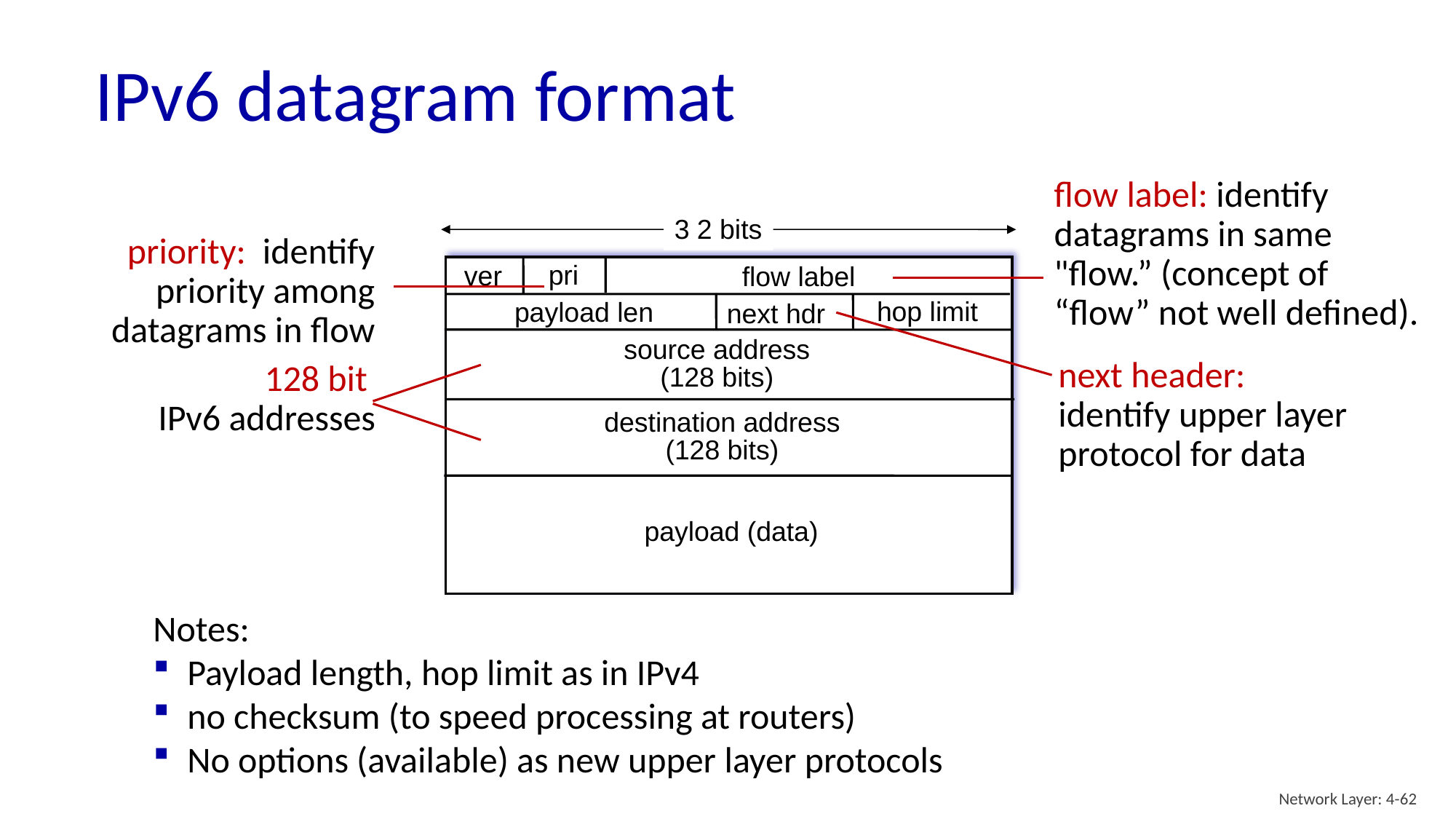

# IPv6 datagram format
flow label: identify datagrams in same "flow.” (concept of “flow” not well defined).
3 2 bits
priority:  identify priority among datagrams in flow

pri
ver
flow label

hop limit
payload len
next hdr

next header: identify upper layer protocol for data

source address
(128 bits)
128 bit
IPv6 addresses

destination address
(128 bits)

 payload (data)
Notes:
Payload length, hop limit as in IPv4
no checksum (to speed processing at routers)
No options (available) as new upper layer protocols
Network Layer: 4-62